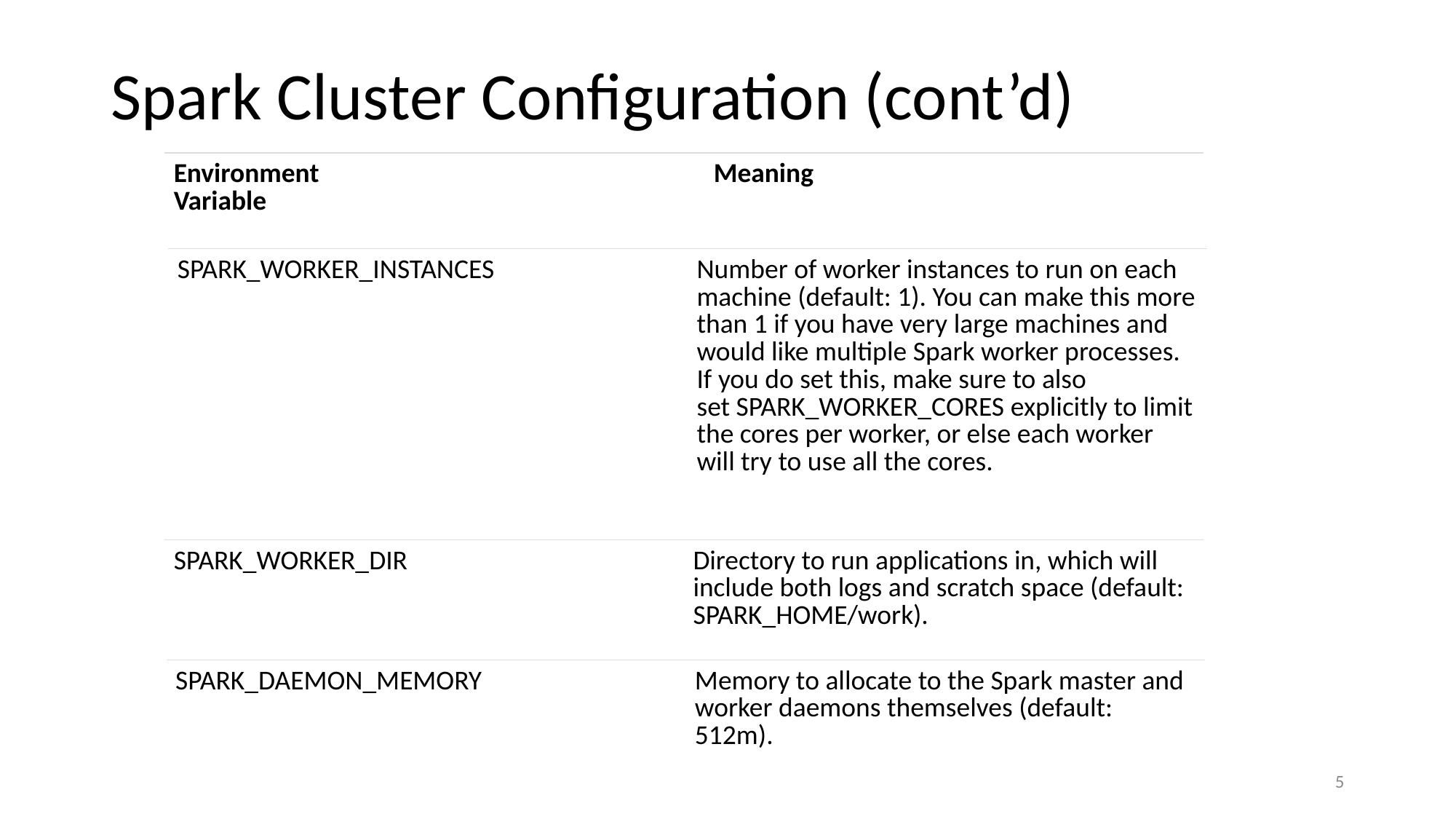

# Spark Cluster Configuration (cont’d)
| Environment Variable | Meaning |
| --- | --- |
| SPARK\_WORKER\_INSTANCES | Number of worker instances to run on each machine (default: 1). You can make this more than 1 if you have very large machines and would like multiple Spark worker processes. If you do set this, make sure to also set SPARK\_WORKER\_CORES explicitly to limit the cores per worker, or else each worker will try to use all the cores. |
| --- | --- |
| SPARK\_WORKER\_DIR | Directory to run applications in, which will include both logs and scratch space (default: SPARK\_HOME/work). |
| --- | --- |
| SPARK\_DAEMON\_MEMORY | Memory to allocate to the Spark master and worker daemons themselves (default: 512m). |
| --- | --- |
5